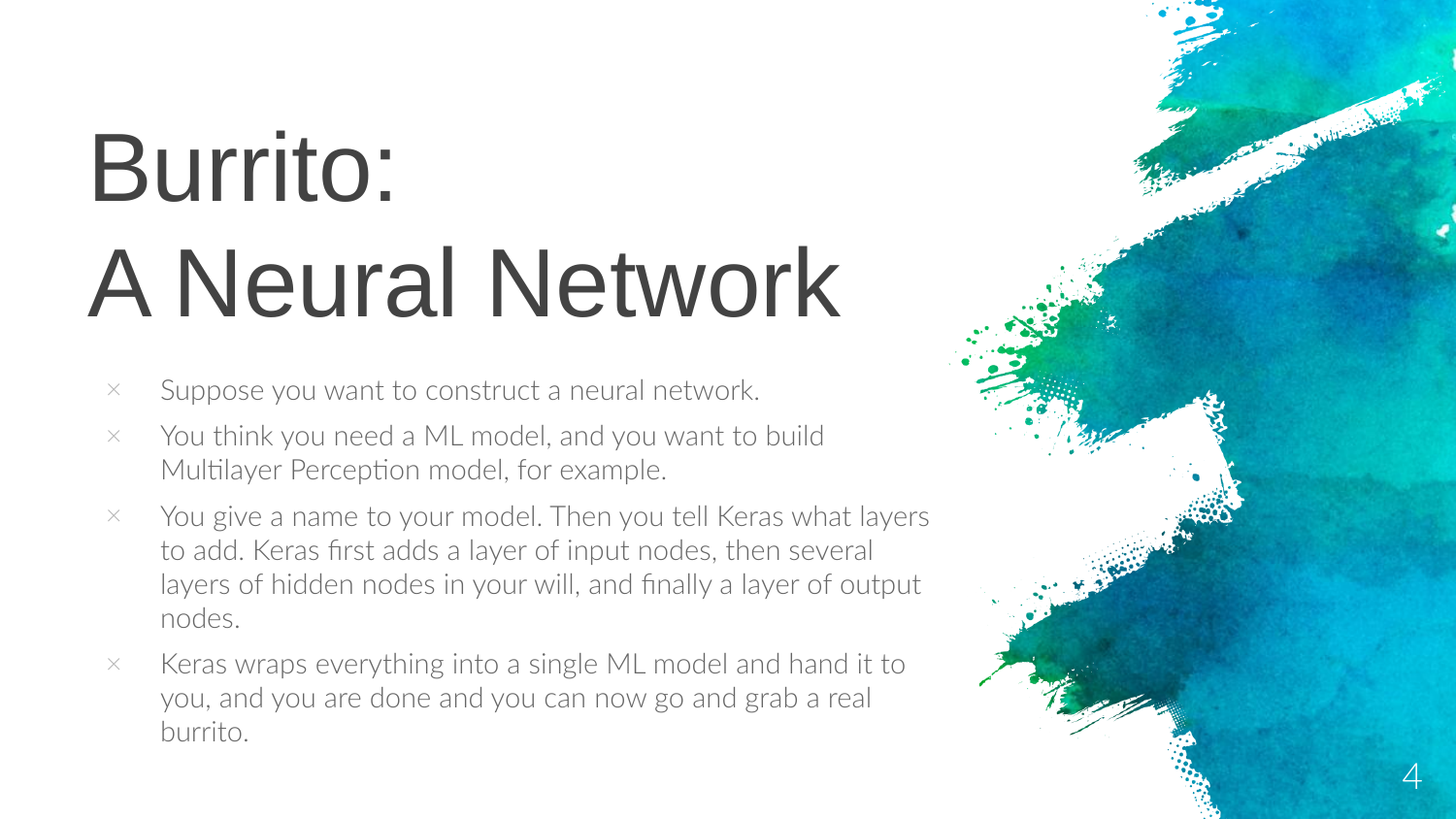

# Burrito: A Neural Network
Suppose you want to construct a neural network.
You think you need a ML model, and you want to build Multilayer Perception model, for example.
You give a name to your model. Then you tell Keras what layers to add. Keras first adds a layer of input nodes, then several layers of hidden nodes in your will, and finally a layer of output nodes.
Keras wraps everything into a single ML model and hand it to you, and you are done and you can now go and grab a real burrito.
4